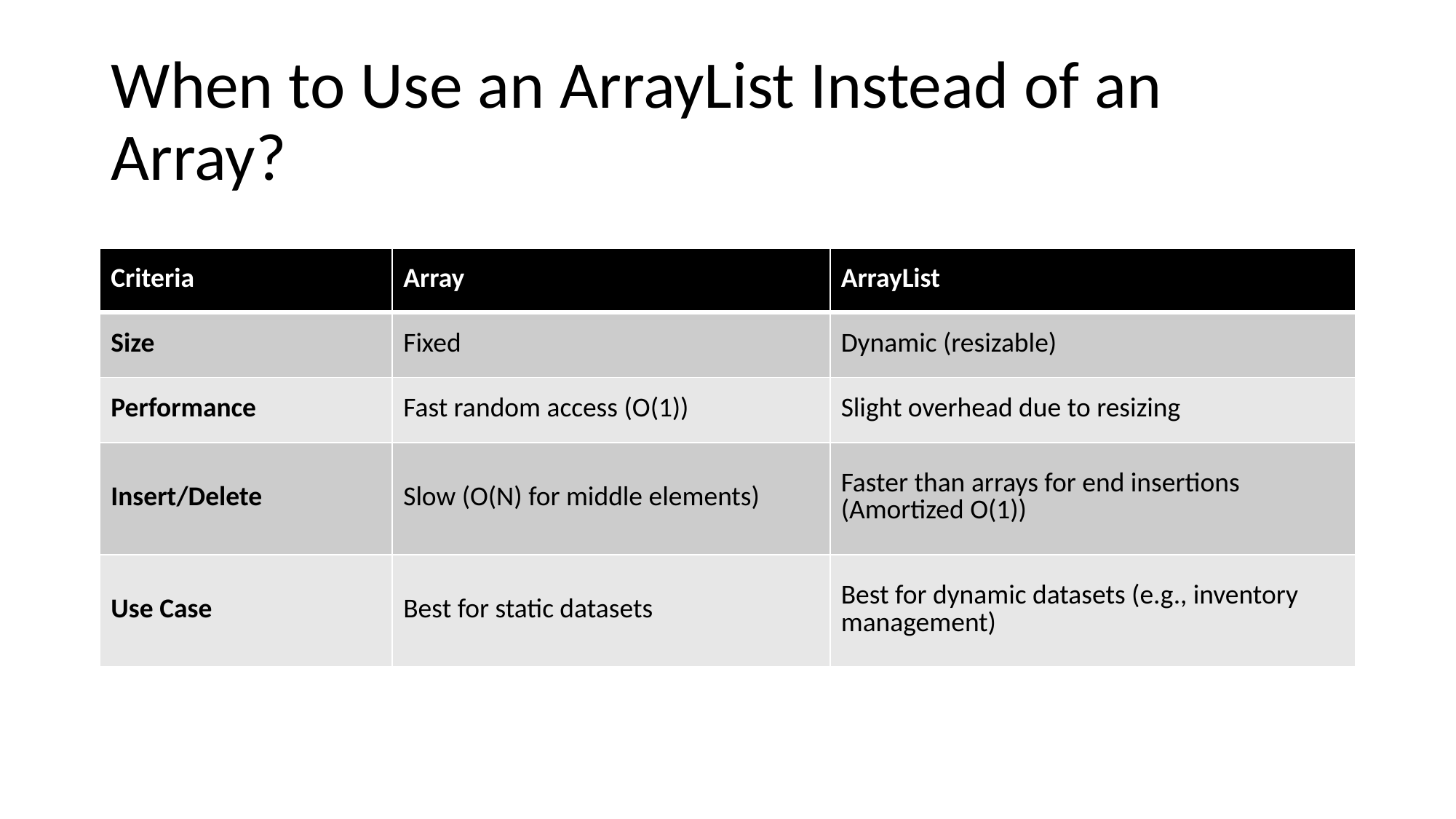

# When to Use an ArrayList Instead of an Array?
| Criteria | Array | ArrayList |
| --- | --- | --- |
| Size | Fixed | Dynamic (resizable) |
| Performance | Fast random access (O(1)) | Slight overhead due to resizing |
| Insert/Delete | Slow (O(N) for middle elements) | Faster than arrays for end insertions (Amortized O(1)) |
| Use Case | Best for static datasets | Best for dynamic datasets (e.g., inventory management) |